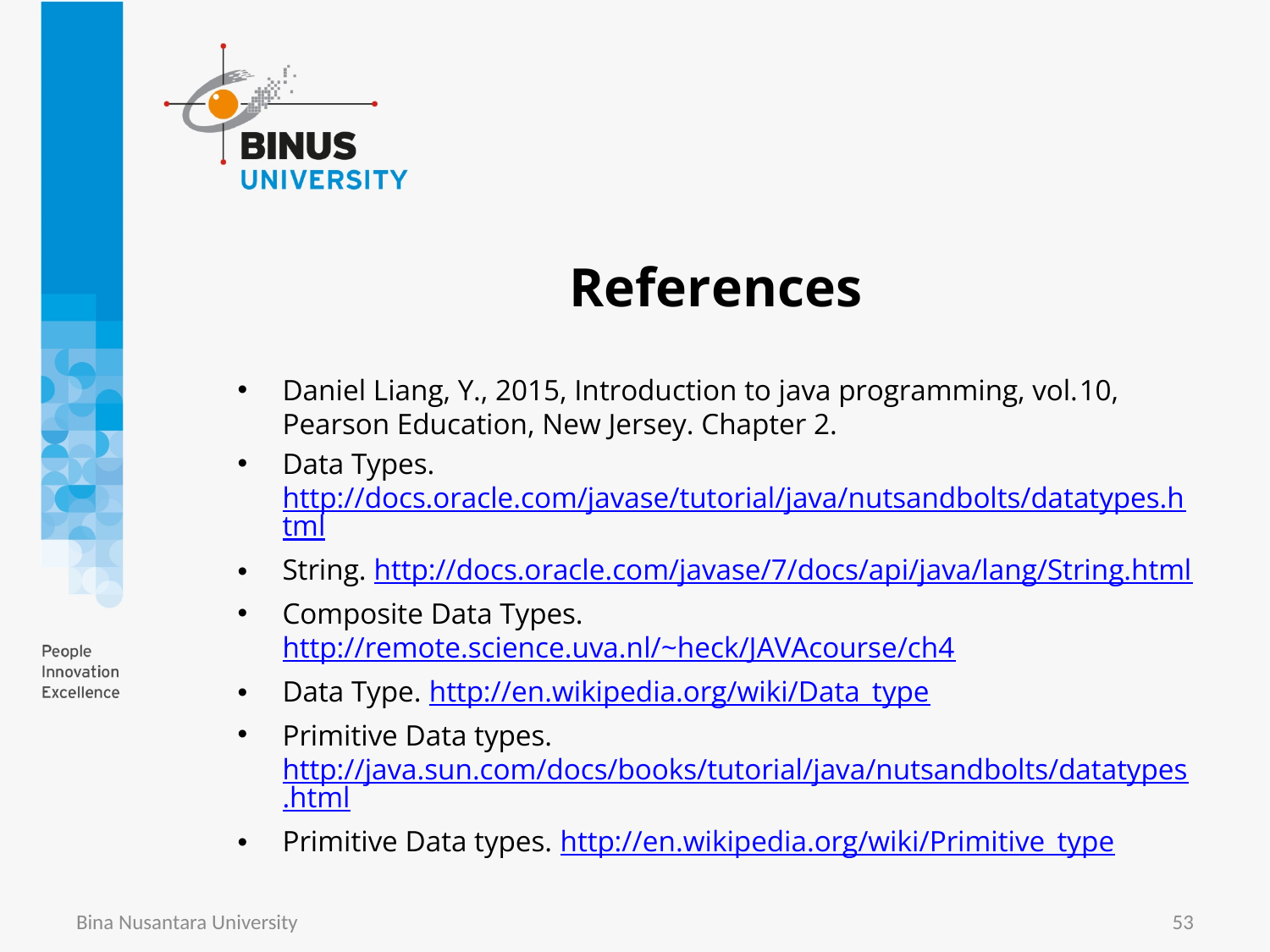

# References
Daniel Liang, Y., 2015, Introduction to java programming, vol.10, Pearson Education, New Jersey. Chapter 2.
Data Types. http://docs.oracle.com/javase/tutorial/java/nutsandbolts/datatypes.html
String. http://docs.oracle.com/javase/7/docs/api/java/lang/String.html
Composite Data Types. http://remote.science.uva.nl/~heck/JAVAcourse/ch4
Data Type. http://en.wikipedia.org/wiki/Data_type
Primitive Data types. http://java.sun.com/docs/books/tutorial/java/nutsandbolts/datatypes.html
Primitive Data types. http://en.wikipedia.org/wiki/Primitive_type

Bina Nusantara University
53